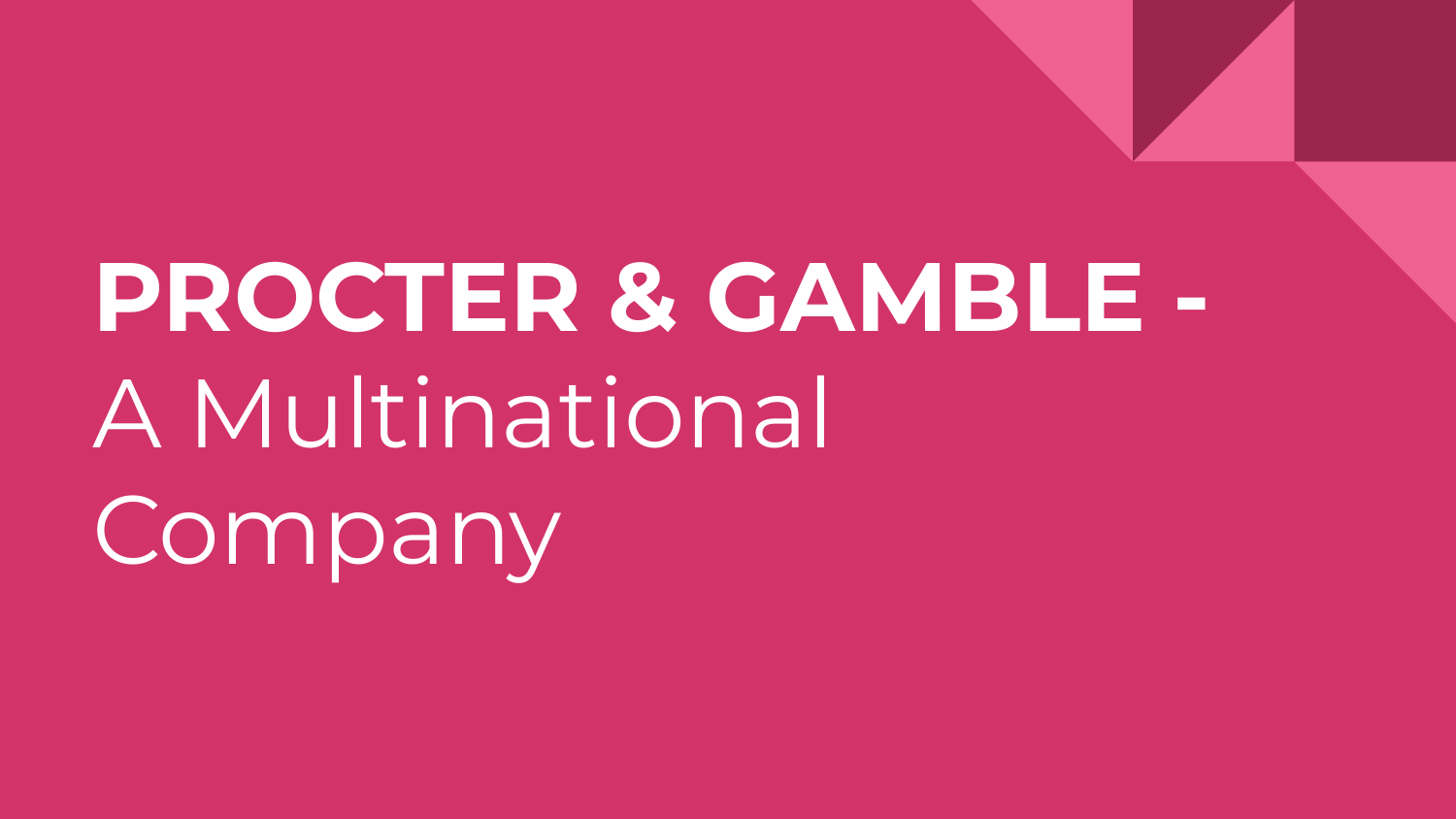

# PROCTER & GAMBLE -
A Multinational Company